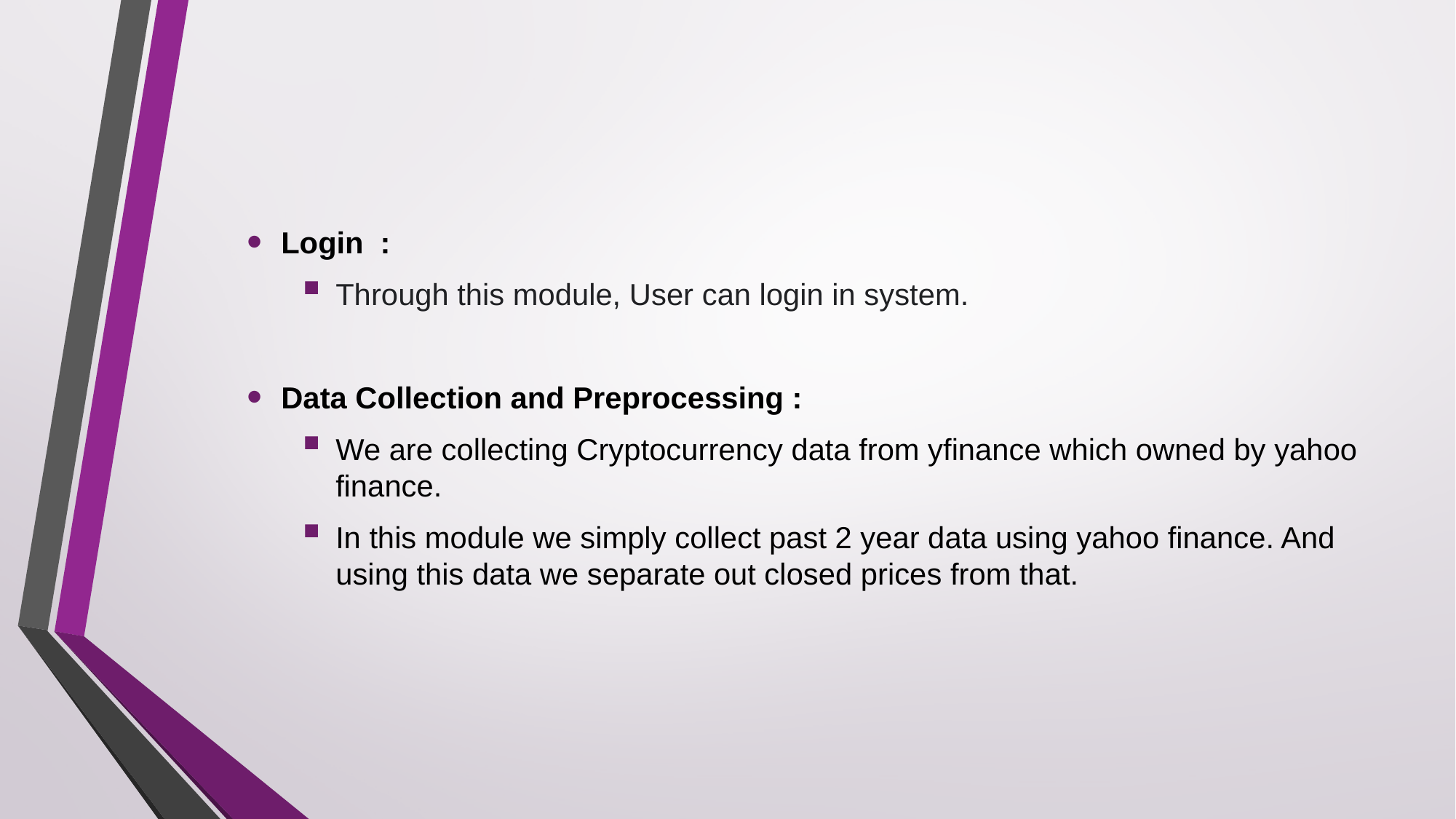

Login  :
Through this module, User can login in system.

Data Collection and Preprocessing :
We are collecting Cryptocurrency data from yfinance which owned by yahoo finance.
In this module we simply collect past 2 year data using yahoo finance. And using this data we separate out closed prices from that.